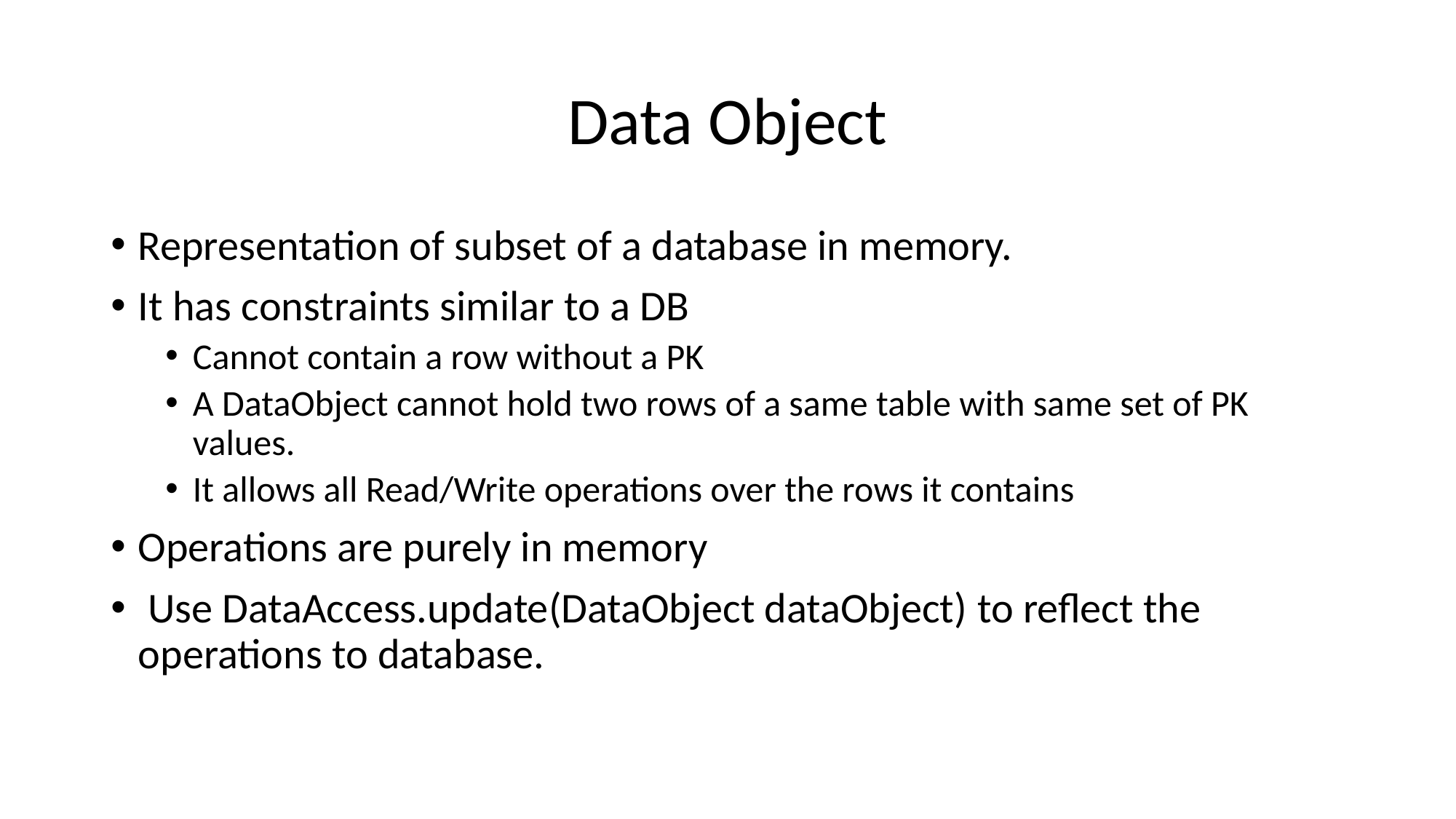

# Data Object
Representation of subset of a database in memory.
It has constraints similar to a DB
Cannot contain a row without a PK
A DataObject cannot hold two rows of a same table with same set of PK values.
It allows all Read/Write operations over the rows it contains
Operations are purely in memory
 Use DataAccess.update(DataObject dataObject) to reflect the operations to database.